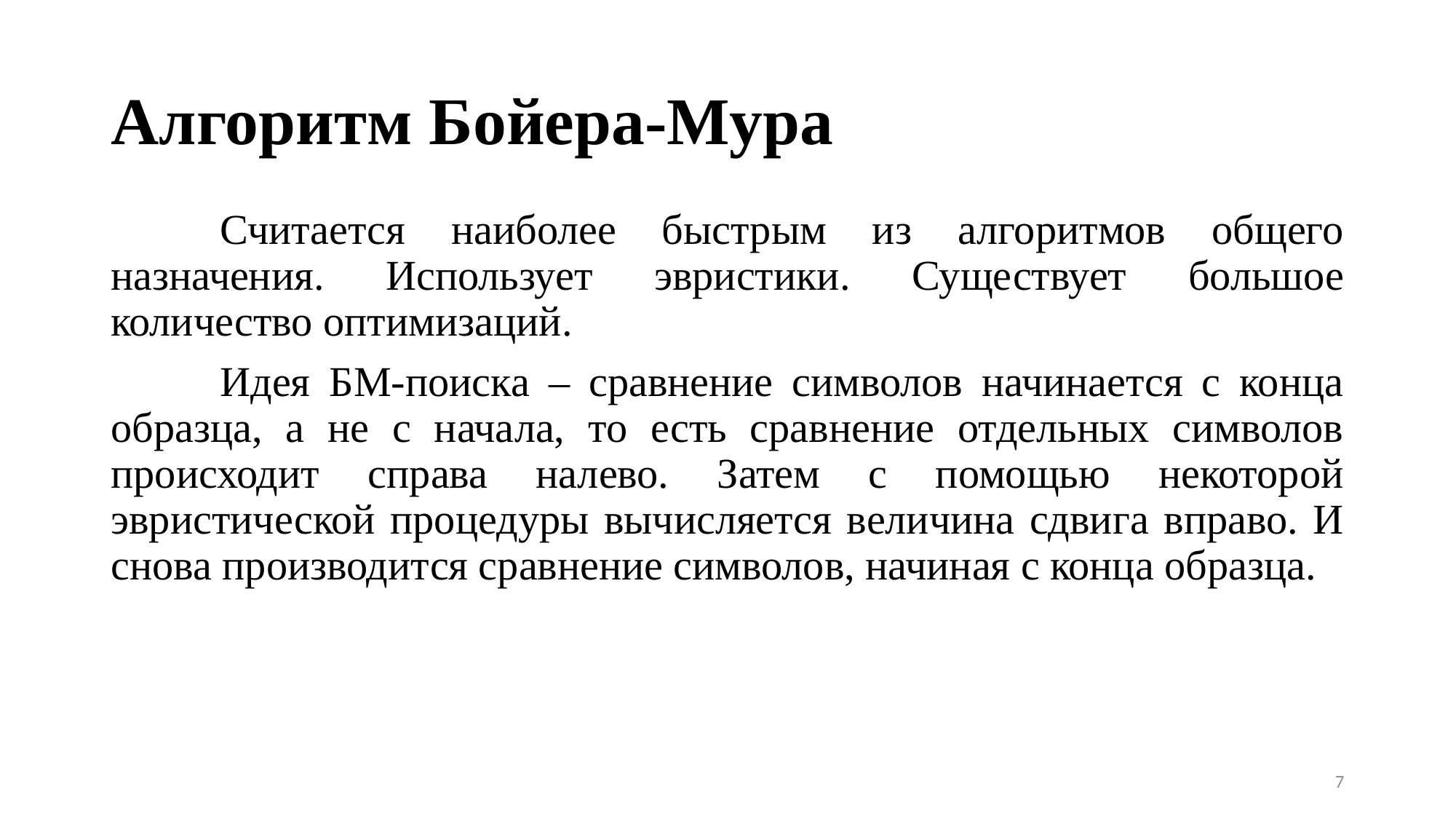

# Алгоритм Бойера-Мура
	Считается наиболее быстрым из алгоритмов общего назначения. Использует эвристики. Существует большое количество оптимизаций.
	Идея БМ-поиска – сравнение символов начинается с конца образца, а не с начала, то есть сравнение отдельных символов происходит справа налево. Затем с помощью некоторой эвристической процедуры вычисляется величина сдвига вправо. И снова производится сравнение символов, начиная с конца образца.
7